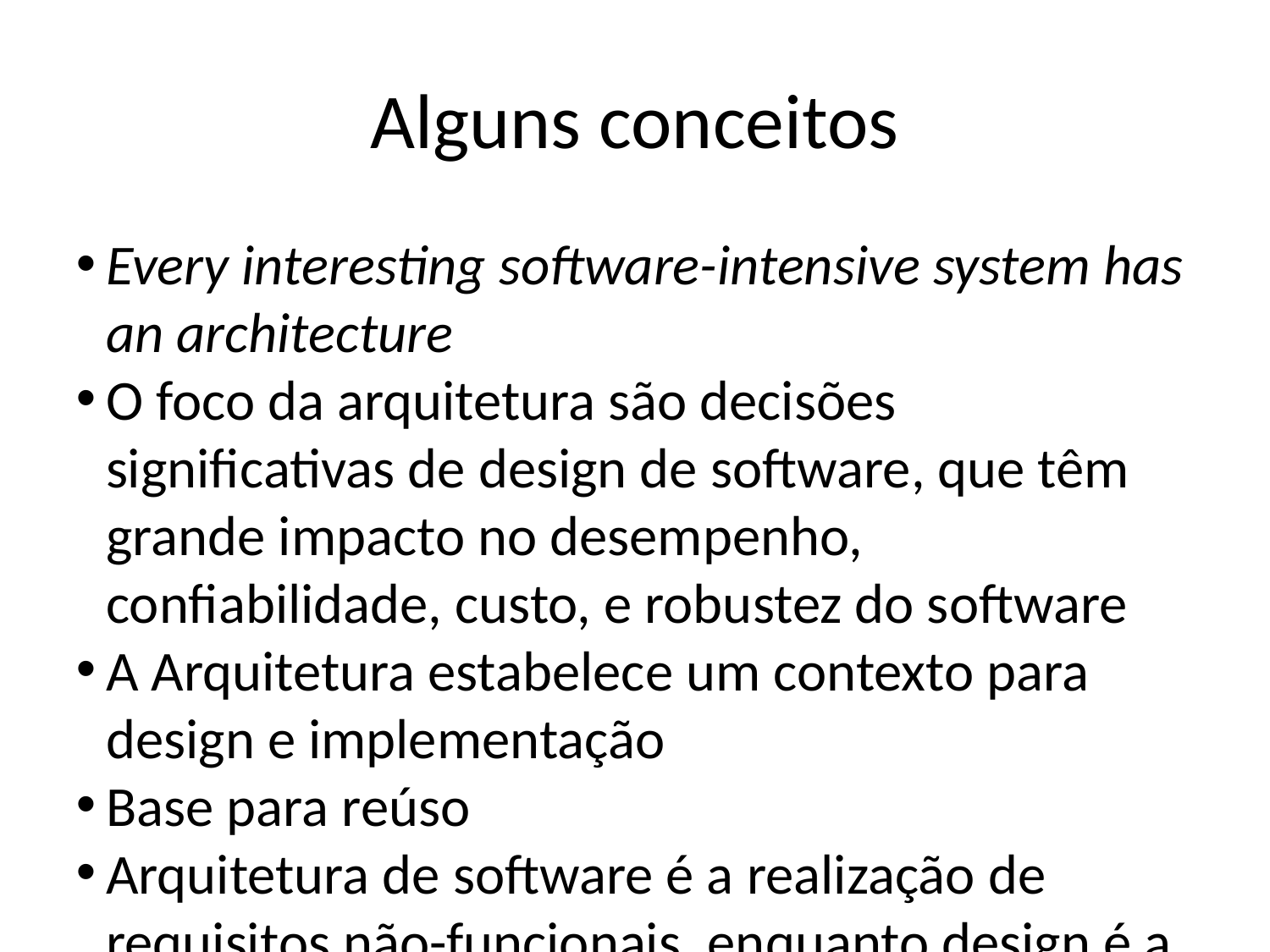

Alguns conceitos
Every interesting software-intensive system has an architecture
O foco da arquitetura são decisões significativas de design de software, que têm grande impacto no desempenho, confiabilidade, custo, e robustez do software
A Arquitetura estabelece um contexto para design e implementação
Base para reúso
Arquitetura de software é a realização de requisitos não-funcionais, enquanto design é a realização de requisitos funcionais